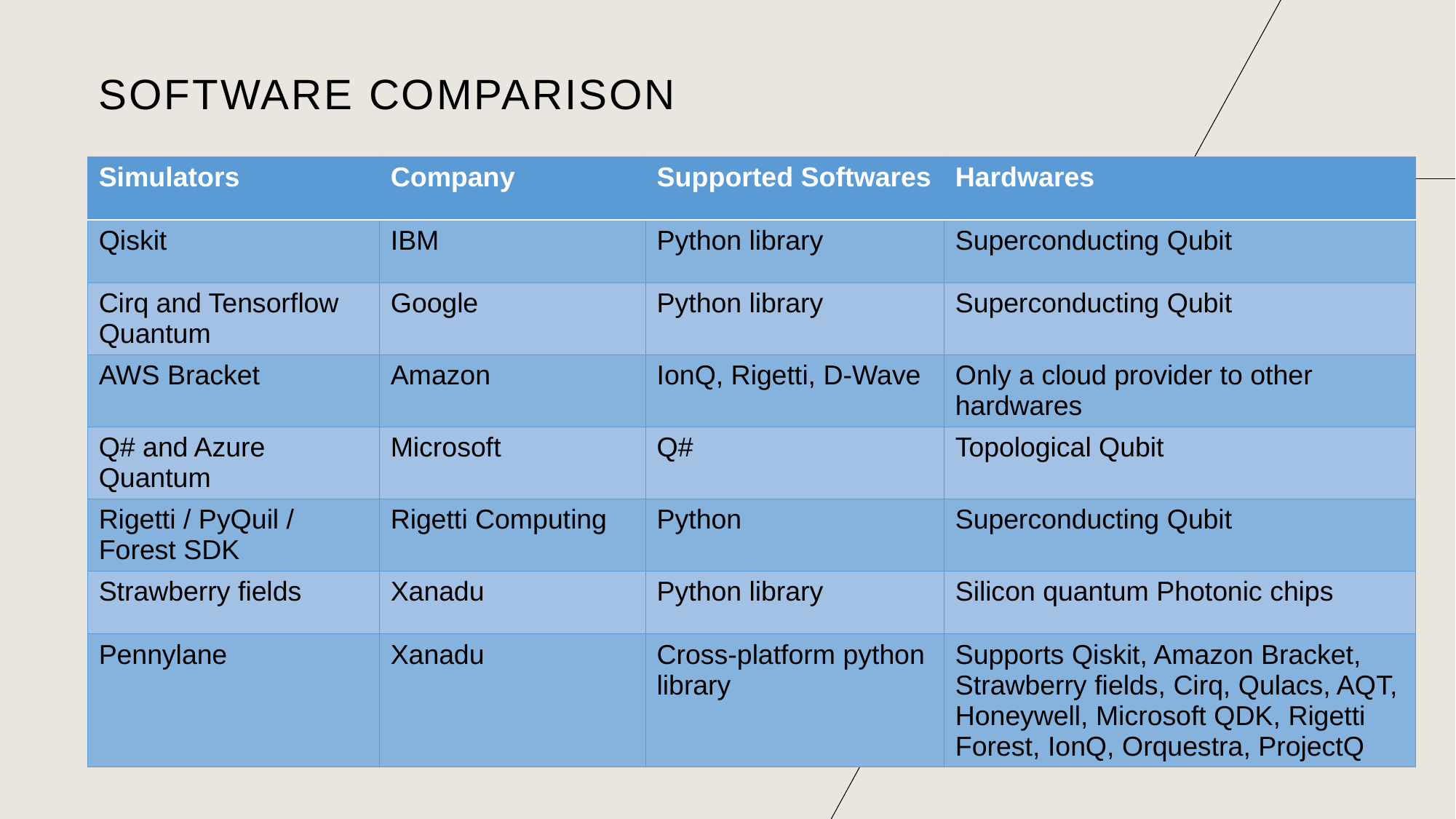

# Software comparison
| Simulators | Company | Supported Softwares | Hardwares |
| --- | --- | --- | --- |
| Qiskit | IBM | Python library | Superconducting Qubit |
| Cirq and Tensorflow Quantum | Google | Python library | Superconducting Qubit |
| AWS Bracket | Amazon | IonQ, Rigetti, D-Wave | Only a cloud provider to other hardwares |
| Q# and Azure Quantum | Microsoft | Q# | Topological Qubit |
| Rigetti / PyQuil / Forest SDK | Rigetti Computing | Python | Superconducting Qubit |
| Strawberry fields | Xanadu | Python library | Silicon quantum Photonic chips |
| Pennylane | Xanadu | Cross-platform python library | Supports Qiskit, Amazon Bracket, Strawberry fields, Cirq, Qulacs, AQT, Honeywell, Microsoft QDK, Rigetti Forest, IonQ, Orquestra, ProjectQ |